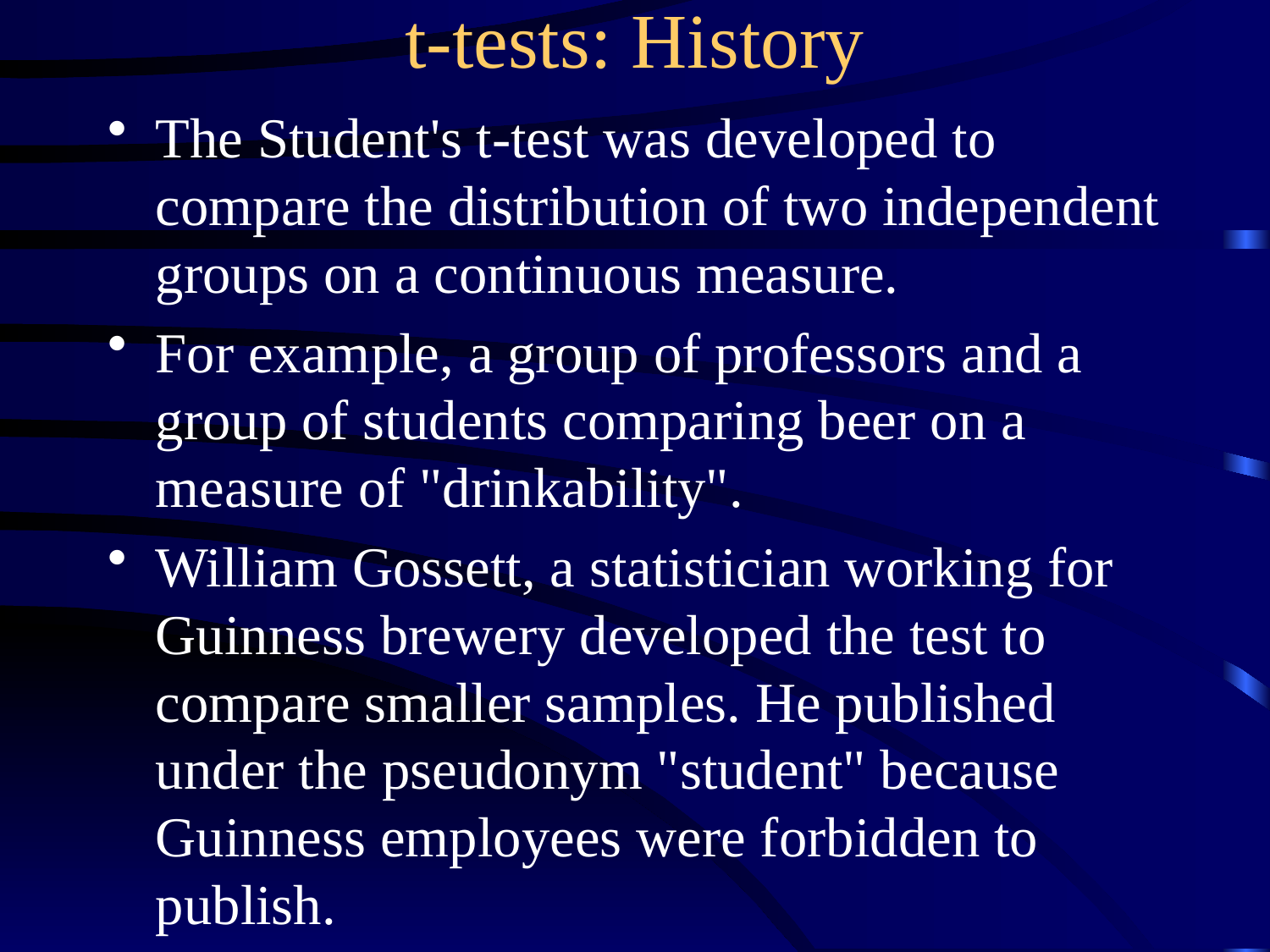

# t-tests: History
The Student's t-test was developed to compare the distribution of two independent groups on a continuous measure.
For example, a group of professors and a group of students comparing beer on a measure of "drinkability".
William Gossett, a statistician working for Guinness brewery developed the test to compare smaller samples. He published under the pseudonym "student" because Guinness employees were forbidden to publish.